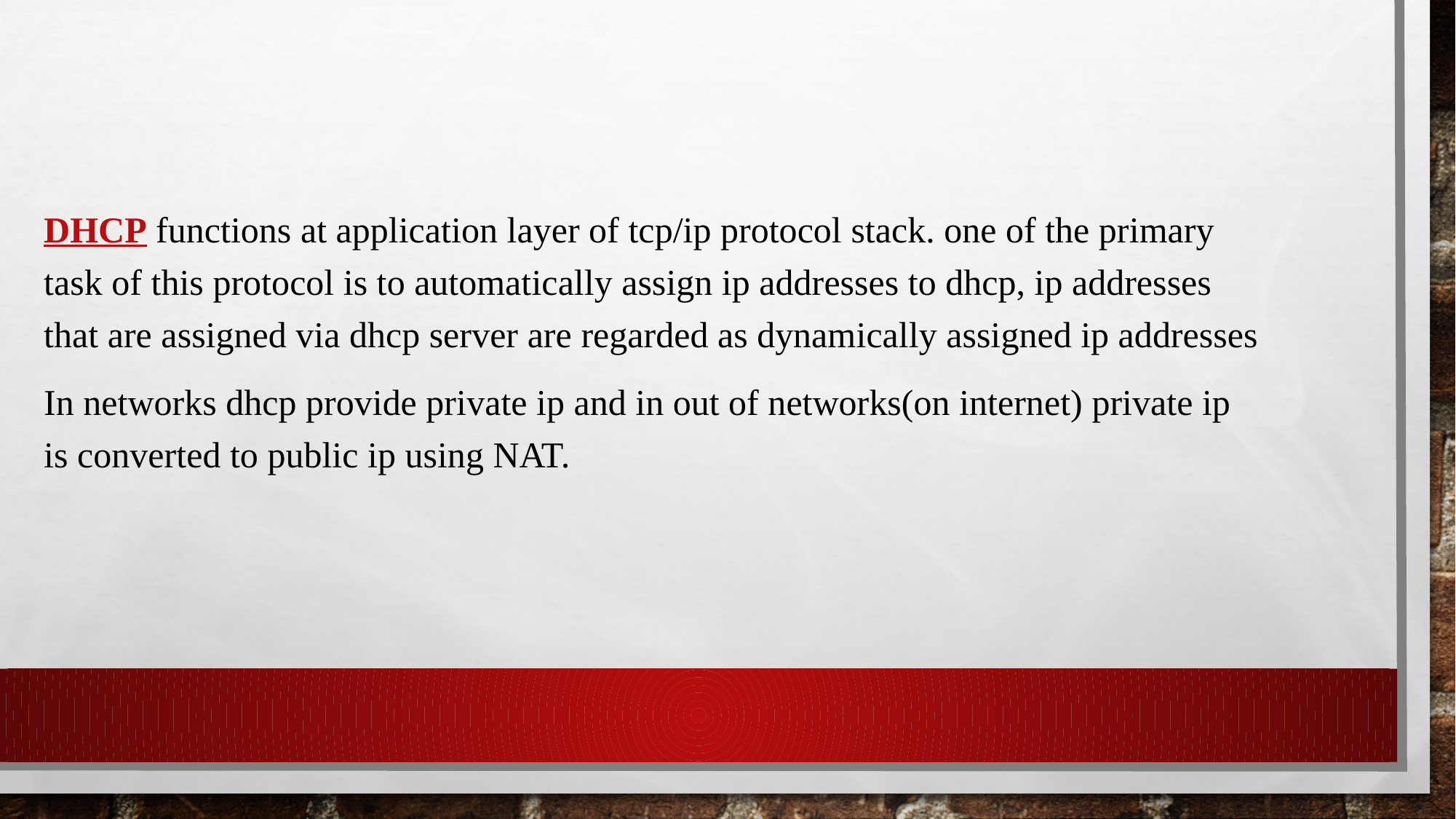

Dhcp functions at application layer of tcp/ip protocol stack. one of the primary task of this protocol is to automatically assign ip addresses to dhcp, ip addresses that are assigned via dhcp server are regarded as dynamically assigned ip addresses
In networks dhcp provide private ip and in out of networks(on internet) private ip is converted to public ip using NAT.